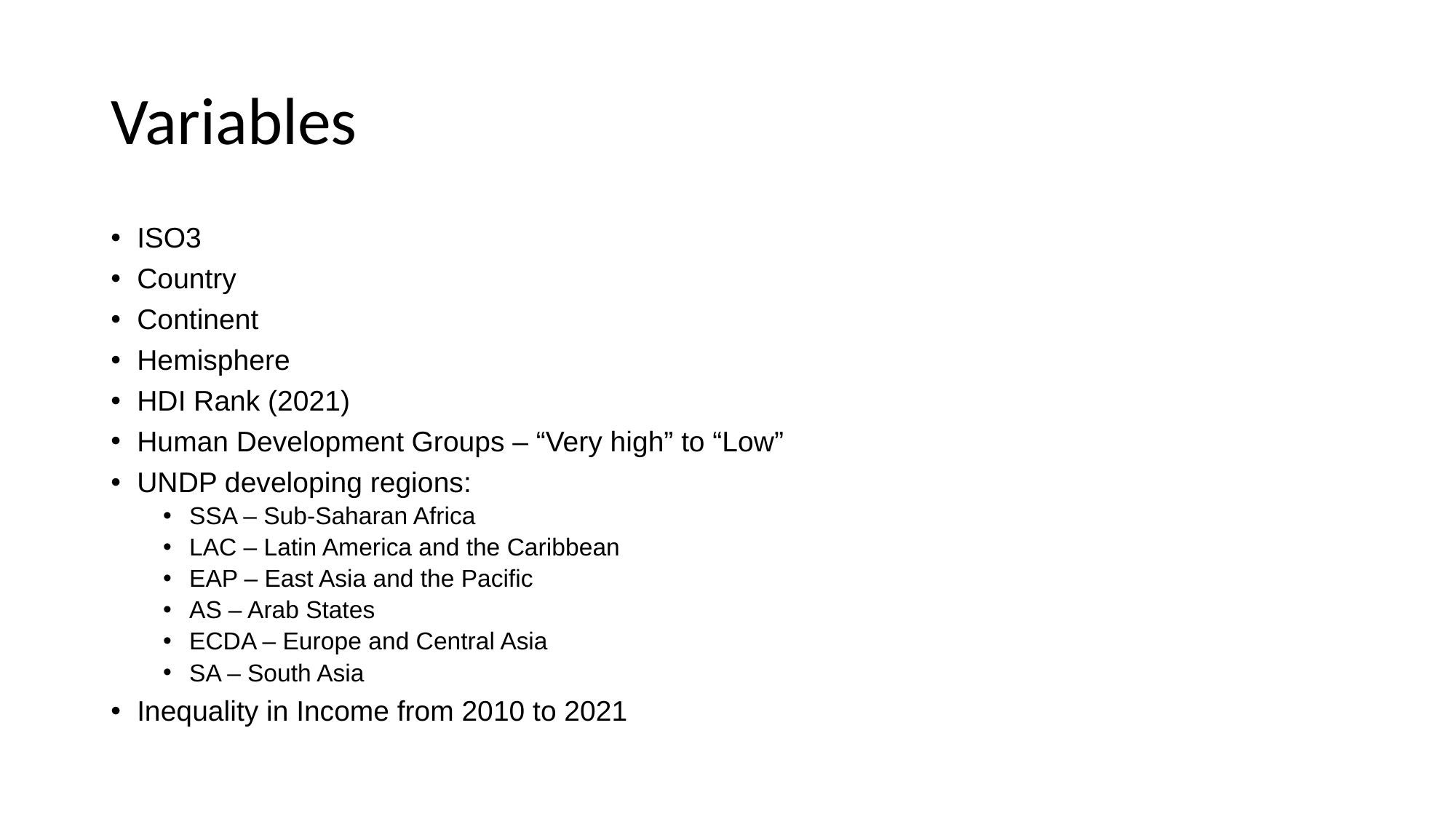

# Variables
ISO3
Country
Continent
Hemisphere
HDI Rank (2021)
Human Development Groups – “Very high” to “Low”
UNDP developing regions:
SSA – Sub-Saharan Africa
LAC – Latin America and the Caribbean
EAP – East Asia and the Pacific
AS – Arab States
ECDA – Europe and Central Asia
SA – South Asia
Inequality in Income from 2010 to 2021